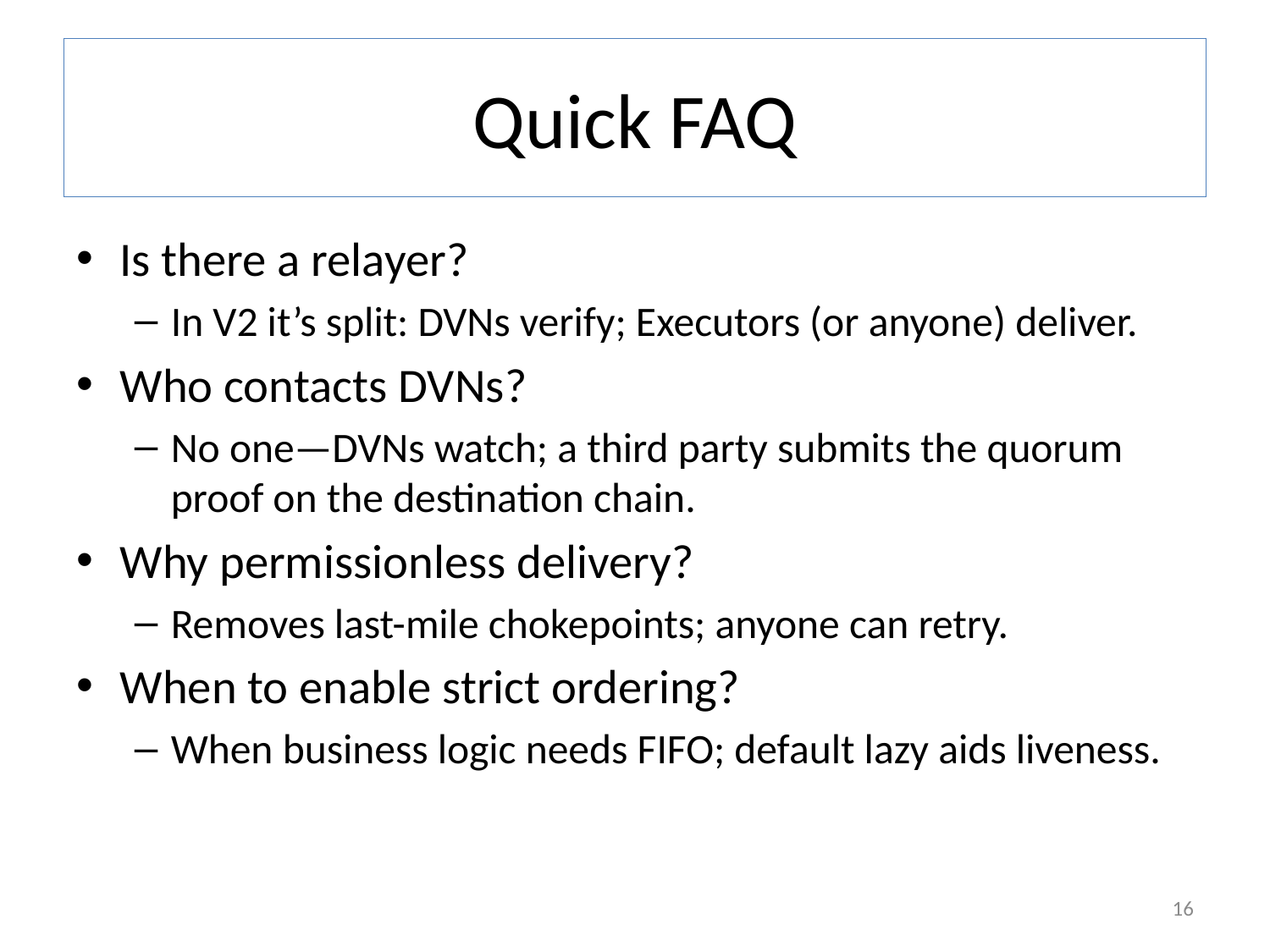

# Quick FAQ
Is there a relayer?
In V2 it’s split: DVNs verify; Executors (or anyone) deliver.
Who contacts DVNs?
No one—DVNs watch; a third party submits the quorum proof on the destination chain.
Why permissionless delivery?
Removes last-mile chokepoints; anyone can retry.
When to enable strict ordering?
When business logic needs FIFO; default lazy aids liveness.
16